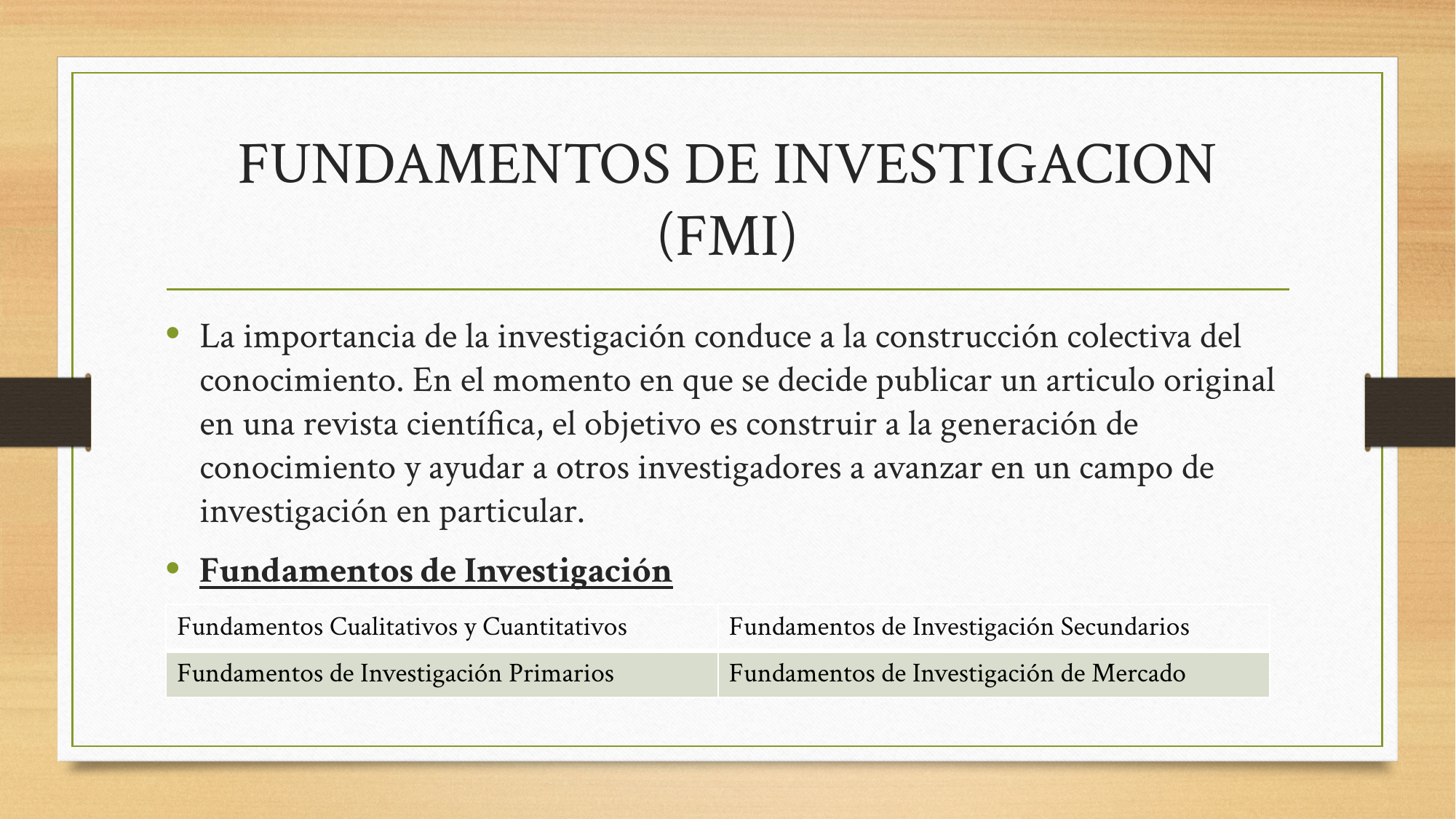

# FUNDAMENTOS DE INVESTIGACION (FMI)
La importancia de la investigación conduce a la construcción colectiva del conocimiento. En el momento en que se decide publicar un articulo original en una revista científica, el objetivo es construir a la generación de conocimiento y ayudar a otros investigadores a avanzar en un campo de investigación en particular.
Fundamentos de Investigación
| Fundamentos Cualitativos y Cuantitativos | Fundamentos de Investigación Secundarios |
| --- | --- |
| Fundamentos de Investigación Primarios | Fundamentos de Investigación de Mercado |